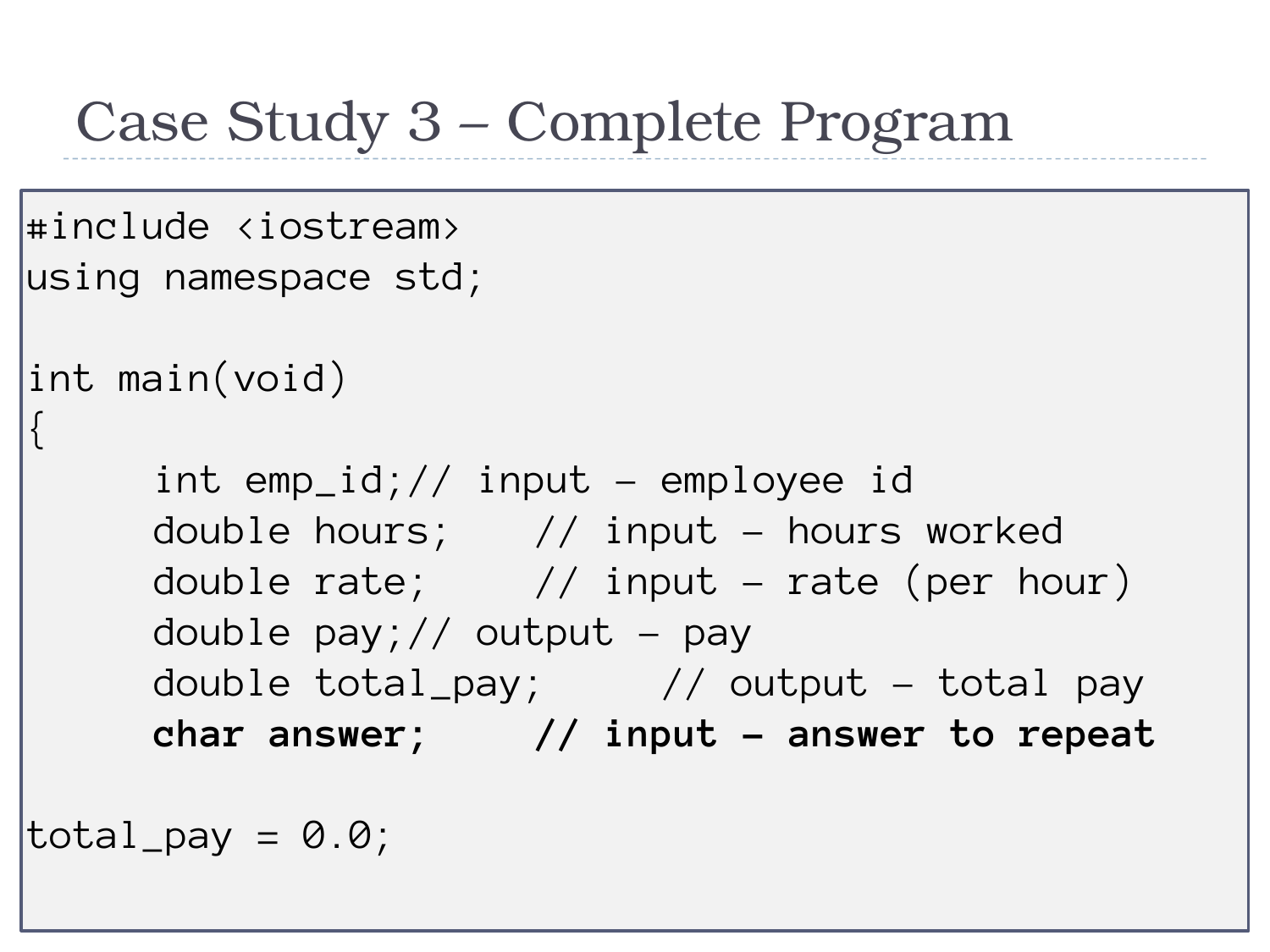

# Case Study 3 – Complete Program
#include <iostream>
using namespace std;

int main(void)
{
	int emp_id;	// input – employee id
	double hours;	// input – hours worked
	double rate;	// input – rate (per hour)
	double pay;	// output – pay
	double total_pay;	// output – total pay
	char answer;	// input – answer to repeat
                                             	total_pay = 0.0;

50